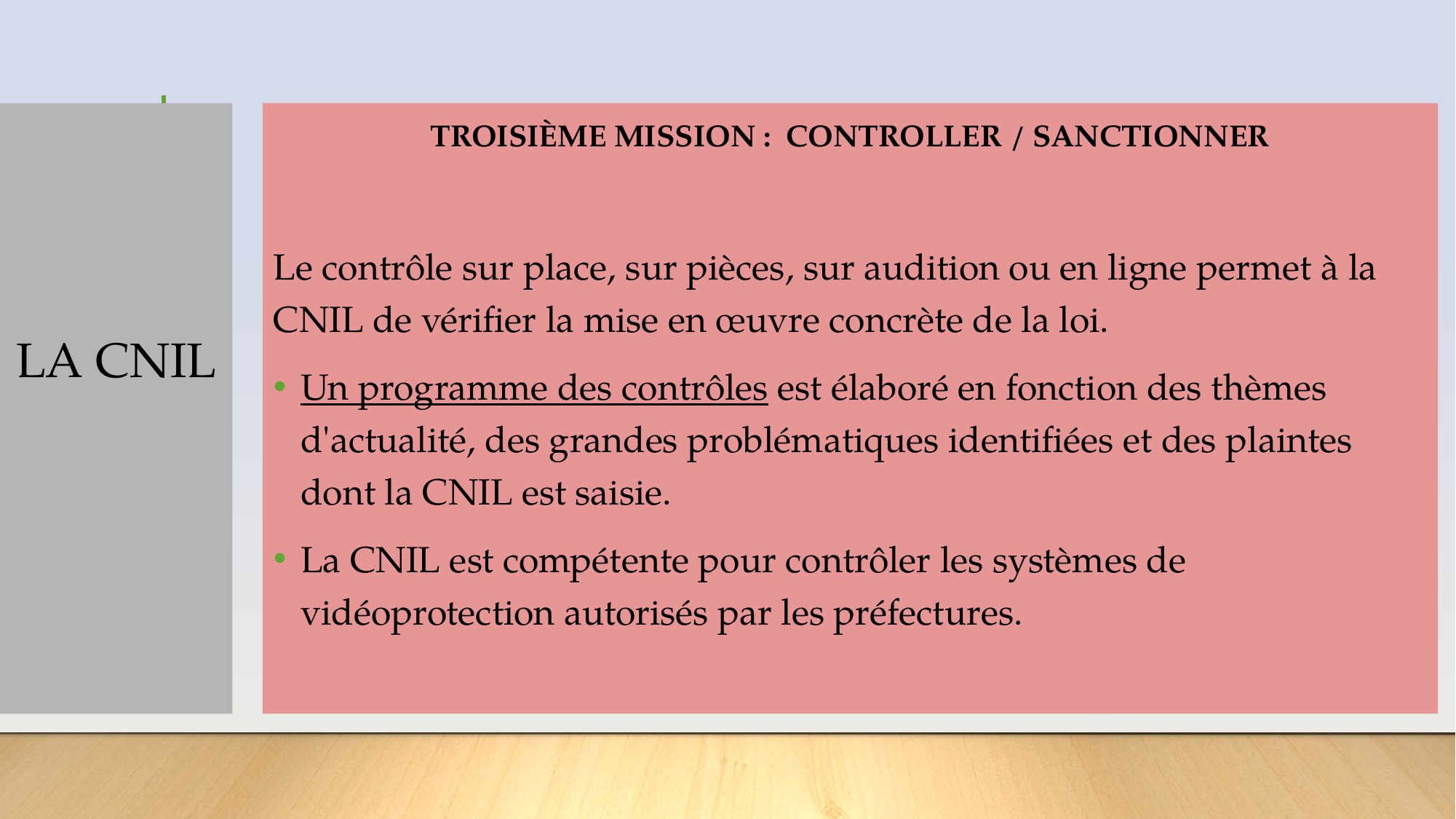

# LA CNIL
TROISIÈME MISSION :  CONTROLLER / SANCTIONNER

Le contrôle sur place, sur pièces, sur audition ou en ligne permet à la CNIL de vérifier la mise en œuvre concrète de la loi.
Un programme des contrôles est élaboré en fonction des thèmes d'actualité, des grandes problématiques identifiées et des plaintes dont la CNIL est saisie.
La CNIL est compétente pour contrôler les systèmes de vidéoprotection autorisés par les préfectures.